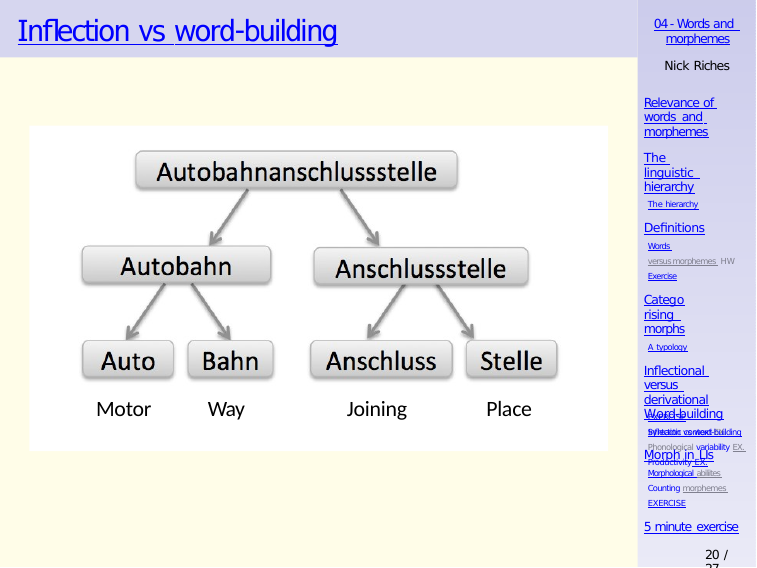

# Inflection vs word-building
04 - Words and  morphemes
Nick Riches

Relevance of words  and morphemes

The linguistic  hierarchy
The hierarchy

Definitions
Words versus morphemes  HW Exercise

Categorising  morphs
A typology

Inflectional versus  derivational
EXERCISE
Syntactic context EX.  Phonological variability EX.  Productivity EX.

Motor	Way	Joining	Place
Word-building
Inflection vs word-building
Morph in LIs
Morphological abiliites  Counting morphemes  EXERCISE
5 minute exercise
20 / 27